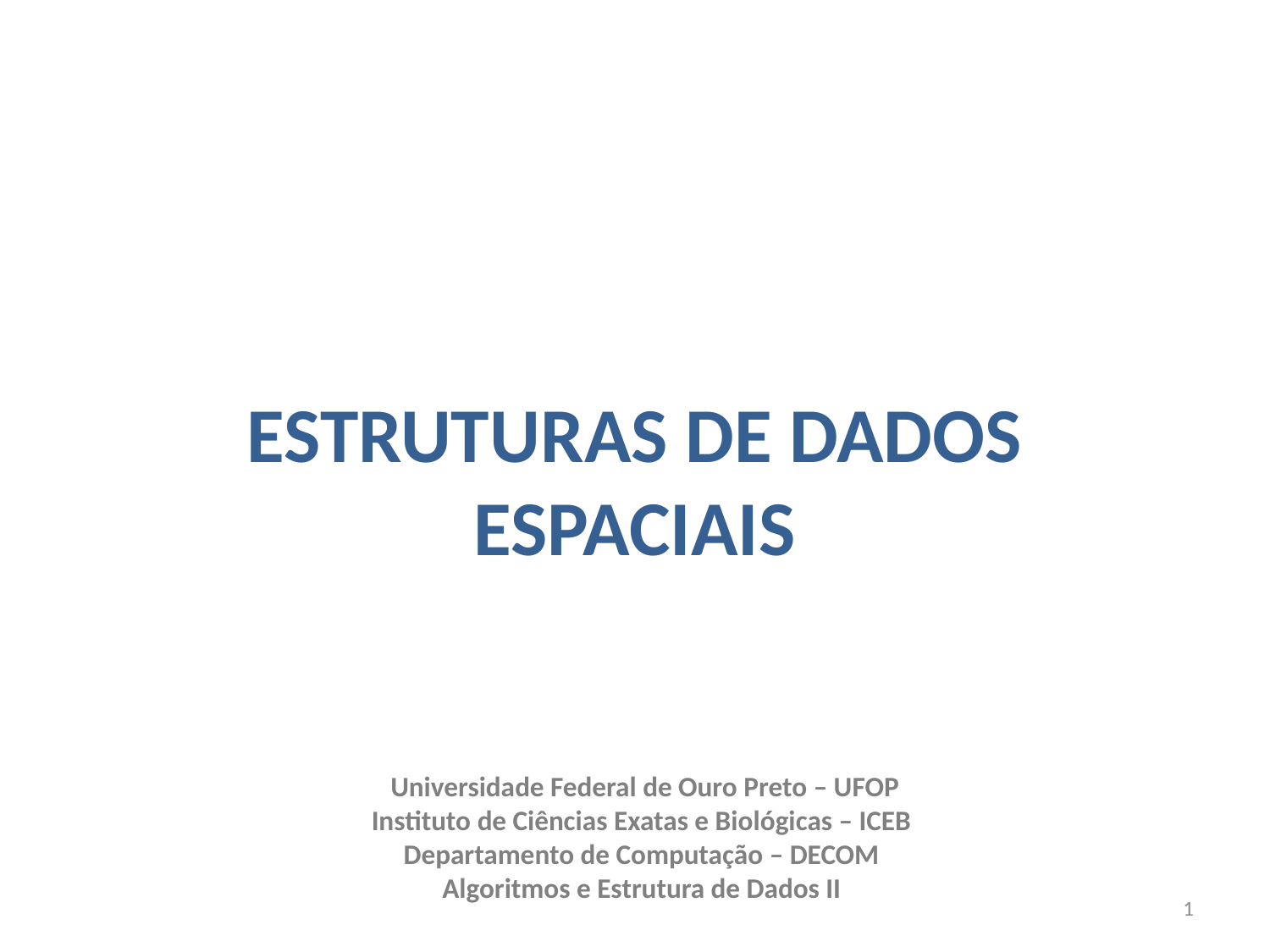

# ESTRUTURAS DE DADOS ESPACIAIS
 Universidade Federal de Ouro Preto – UFOP
Instituto de Ciências Exatas e Biológicas – ICEB
Departamento de Computação – DECOM
Algoritmos e Estrutura de Dados II
1